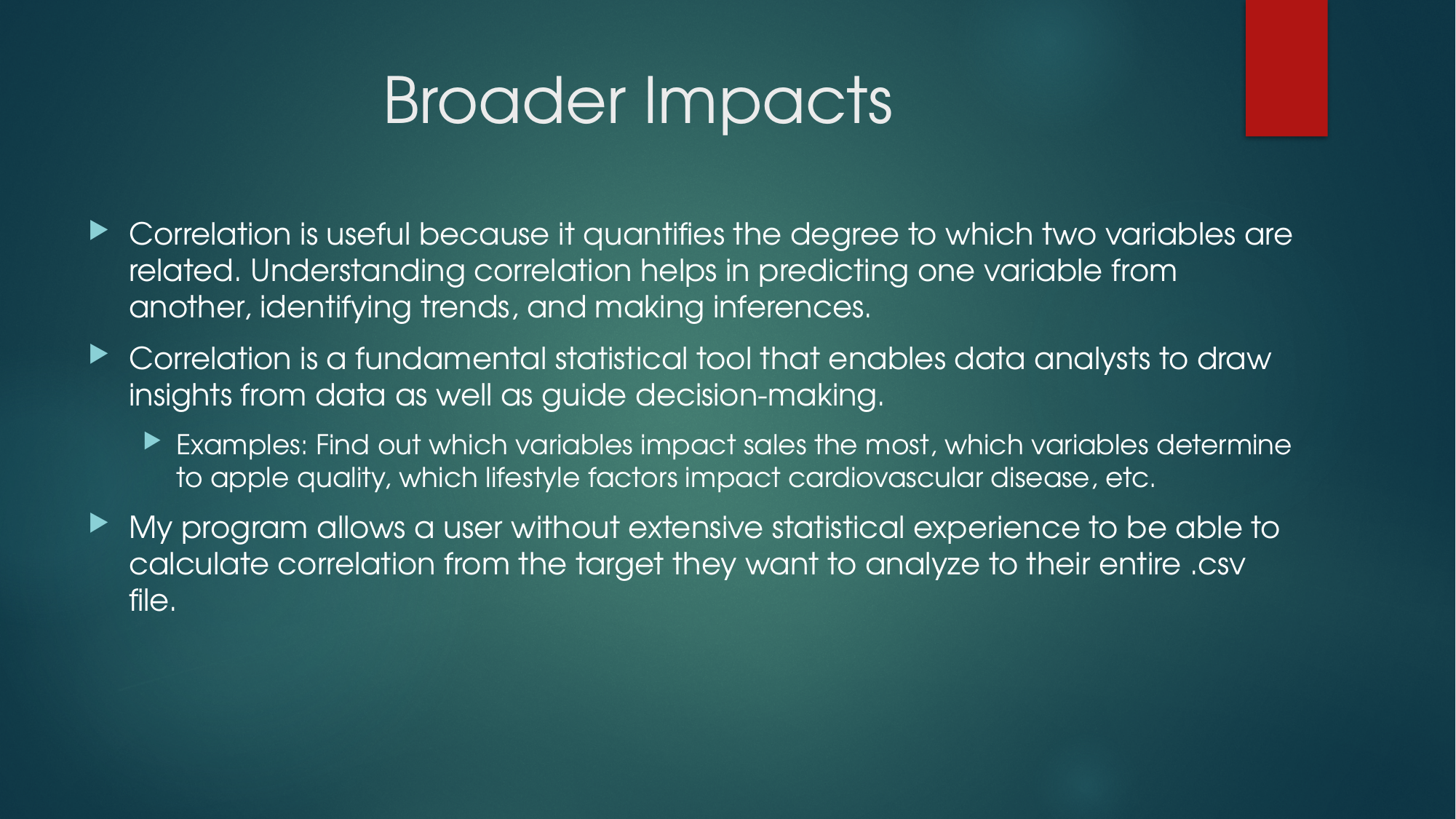

# Broader Impacts
Correlation is useful because it quantifies the degree to which two variables are related. Understanding correlation helps in predicting one variable from another, identifying trends, and making inferences.
Correlation is a fundamental statistical tool that enables data analysts to draw insights from data as well as guide decision-making.
Examples: Find out which variables impact sales the most, which variables determine to apple quality, which lifestyle factors impact cardiovascular disease, etc.
My program allows a user without extensive statistical experience to be able to calculate correlation from the target they want to analyze to their entire .csv file.